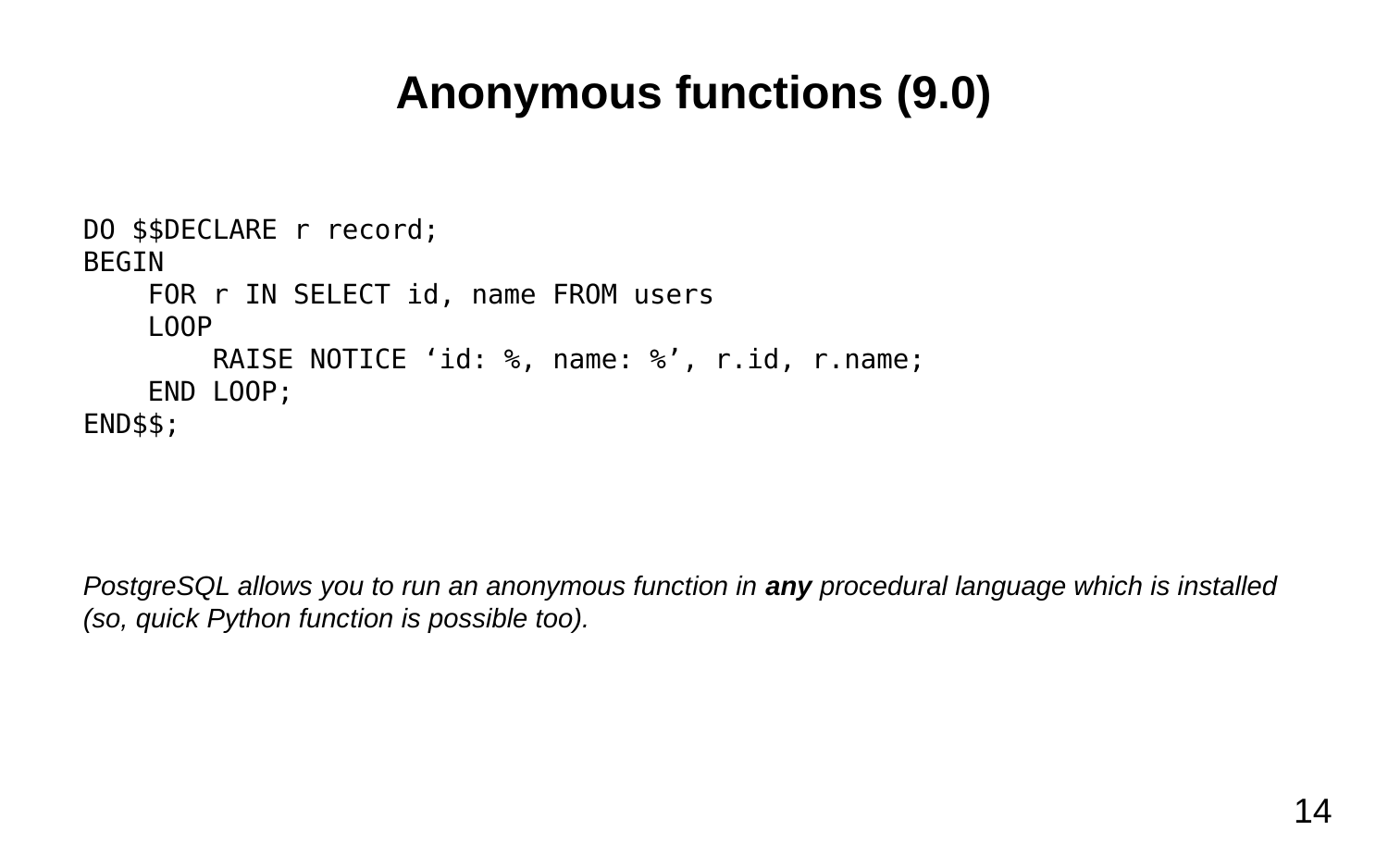

Anonymous functions (9.0)

DO $$DECLARE r record;
BEGIN
    FOR r IN SELECT id, name FROM users
    LOOP
        RAISE NOTICE ‘id: %, name: %’, r.id, r.name;
    END LOOP;
END$$;

PostgreSQL allows you to run an anonymous function in any procedural language which is installed (so, quick Python function is possible too).
14